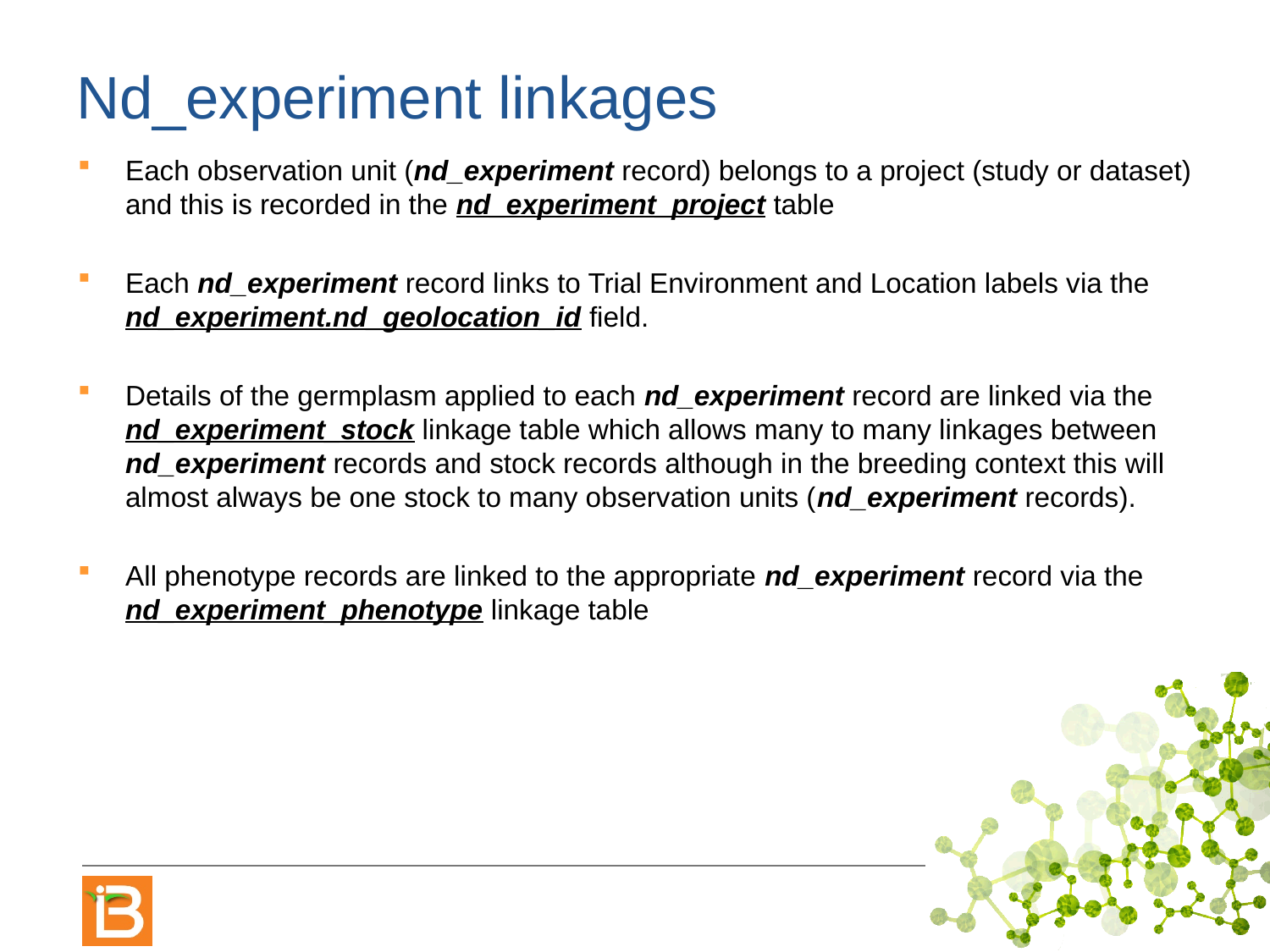

# Nd_experiment linkages
Each observation unit (nd_experiment record) belongs to a project (study or dataset) and this is recorded in the nd_experiment_project table

Each nd_experiment record links to Trial Environment and Location labels via the nd_experiment.nd_geolocation_id field.

Details of the germplasm applied to each nd_experiment record are linked via the nd_experiment_stock linkage table which allows many to many linkages between nd_experiment records and stock records although in the breeding context this will almost always be one stock to many observation units (nd_experiment records).

All phenotype records are linked to the appropriate nd_experiment record via the nd_experiment_phenotype linkage table